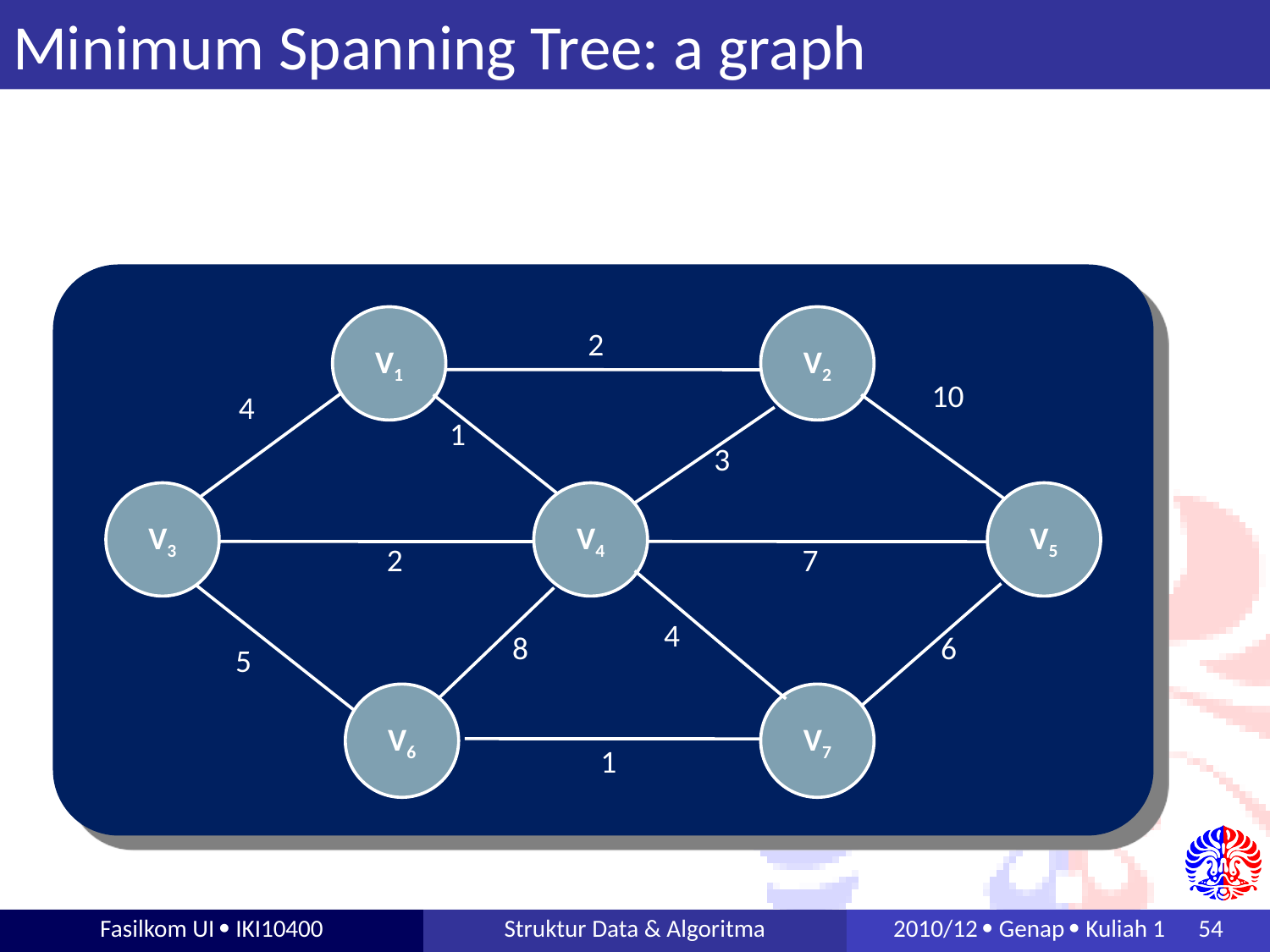

# Minimum Spanning Tree: a graph

V1
V2
2

10
4

1

3
V3
V4
V5
2
7

4
8
6
5
V6
V7
1